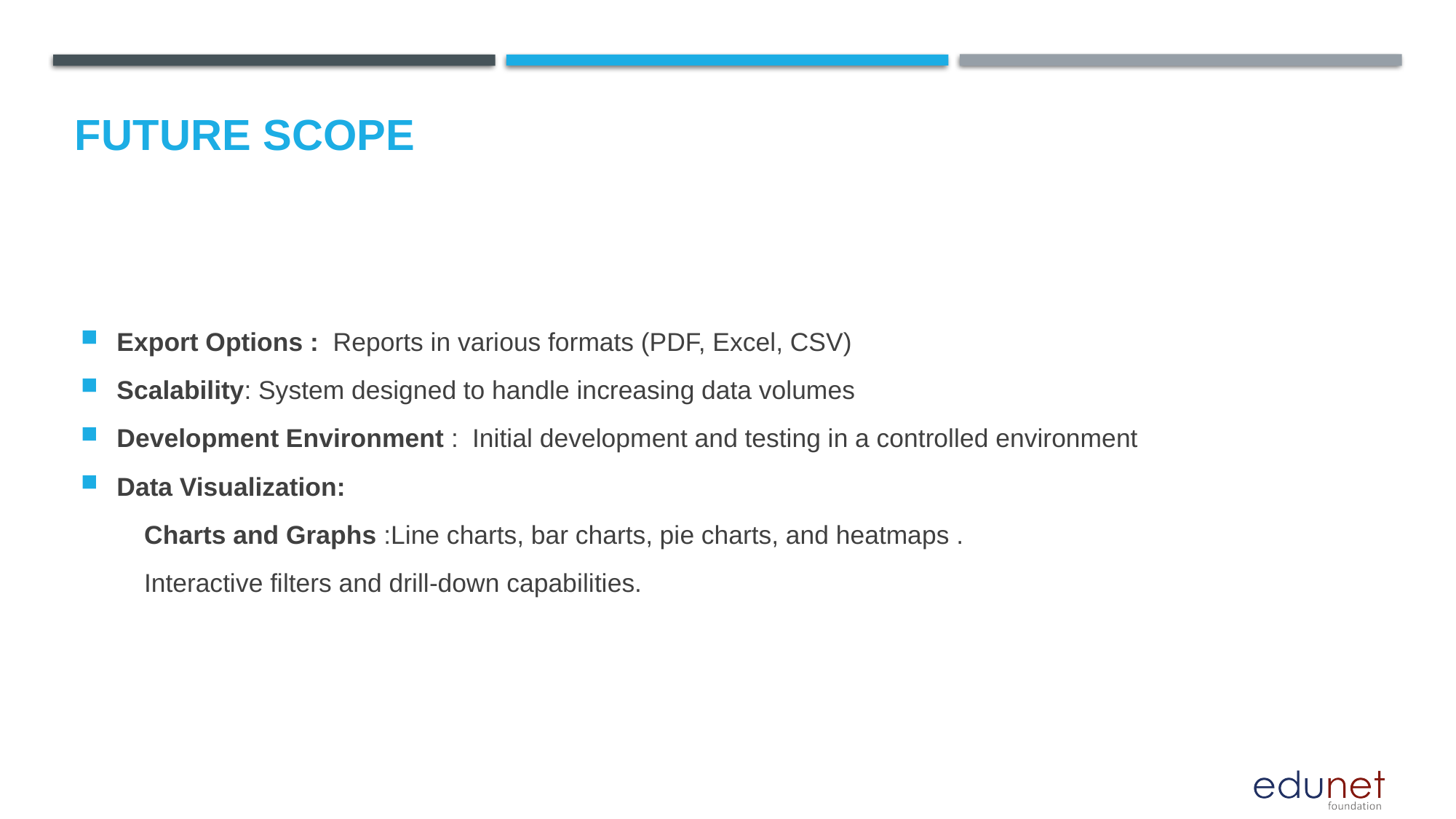

Future scope

Export Options :  Reports in various formats (PDF, Excel, CSV)
Scalability: System designed to handle increasing data volumes
Development Environment :  Initial development and testing in a controlled environment
Data Visualization:
         Charts and Graphs :Line charts, bar charts, pie charts, and heatmaps .
         Interactive filters and drill-down capabilities.